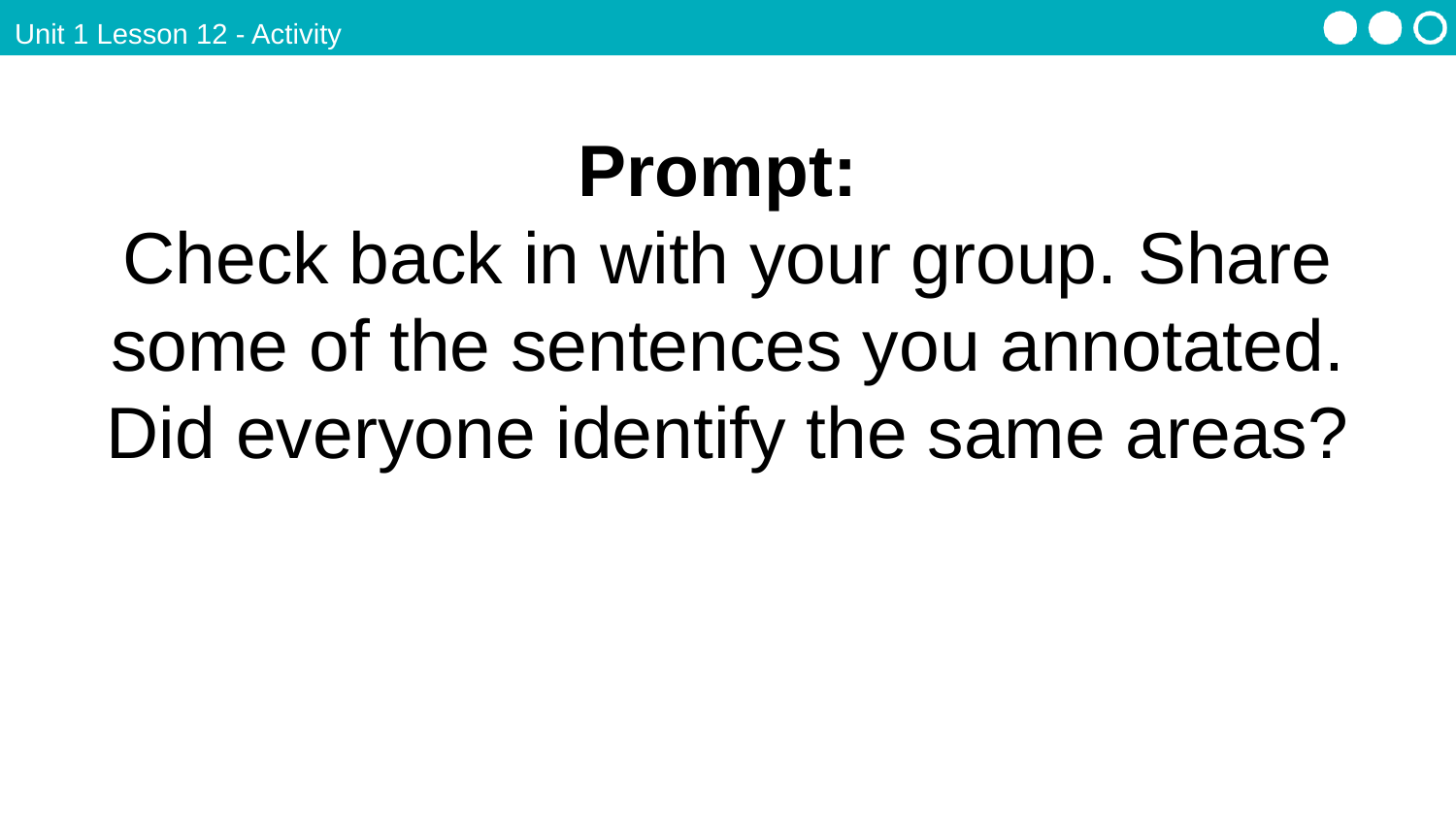

Unit 1 Lesson 12 - Activity
Prompt:
Check back in with your group. Share some of the sentences you annotated. Did everyone identify the same areas?